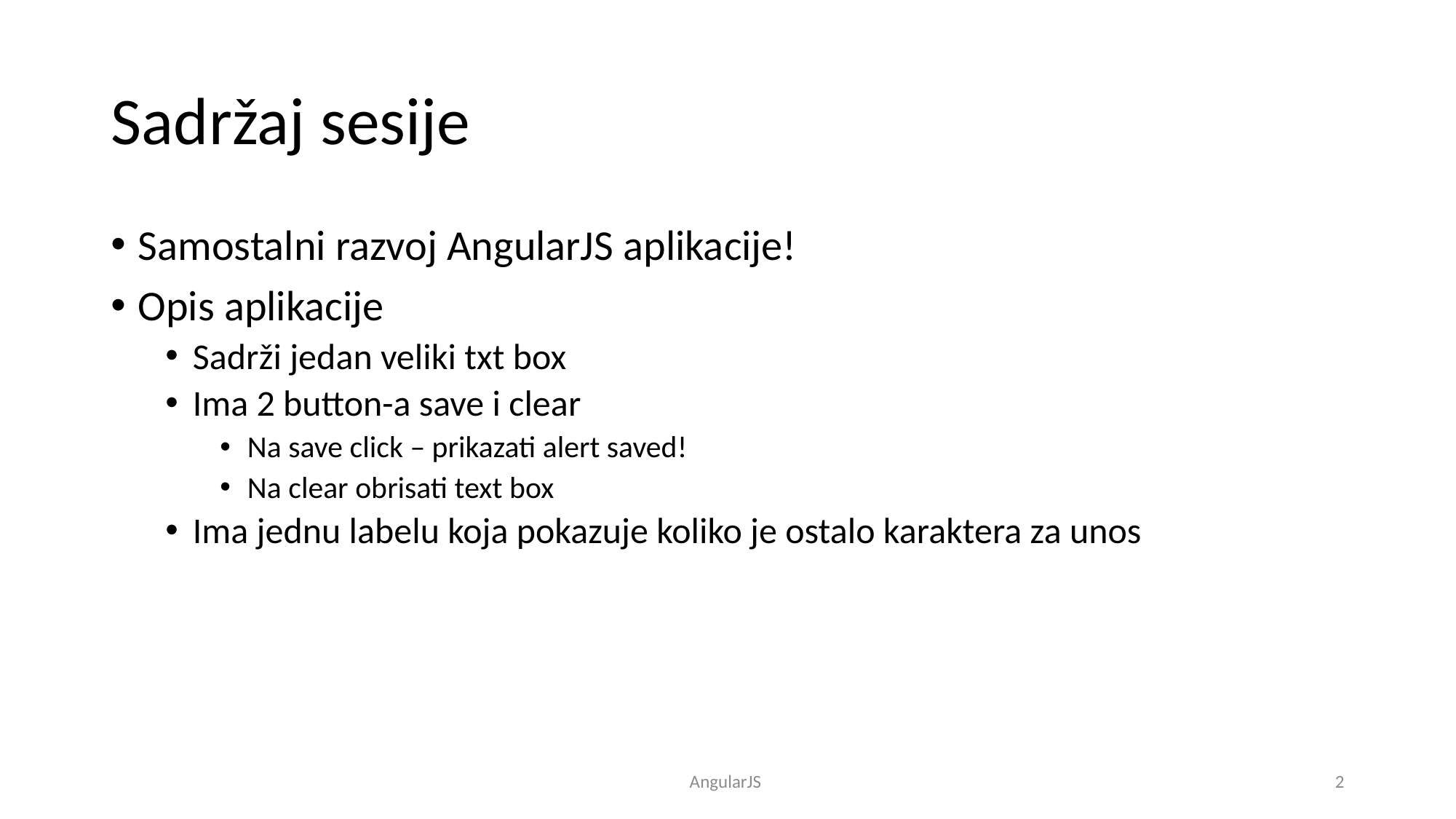

# Sadržaj sesije
Samostalni razvoj AngularJS aplikacije!
Opis aplikacije
Sadrži jedan veliki txt box
Ima 2 button-a save i clear
Na save click – prikazati alert saved!
Na clear obrisati text box
Ima jednu labelu koja pokazuje koliko je ostalo karaktera za unos

AngularJS
2